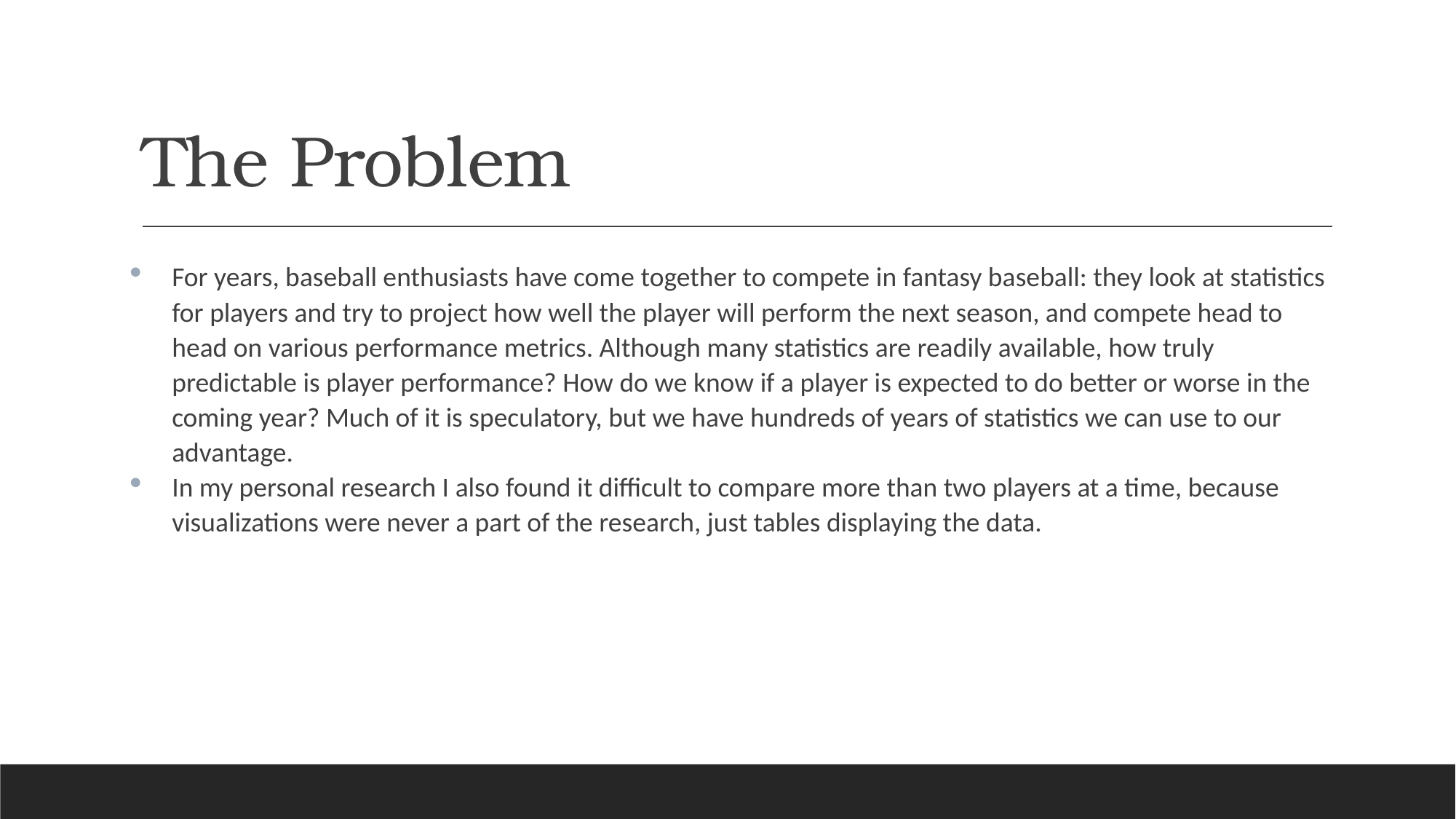

# The Problem
For years, baseball enthusiasts have come together to compete in fantasy baseball: they look at statistics for players and try to project how well the player will perform the next season, and compete head to head on various performance metrics. Although many statistics are readily available, how truly predictable is player performance? How do we know if a player is expected to do better or worse in the coming year? Much of it is speculatory, but we have hundreds of years of statistics we can use to our advantage.
In my personal research I also found it difficult to compare more than two players at a time, because visualizations were never a part of the research, just tables displaying the data.